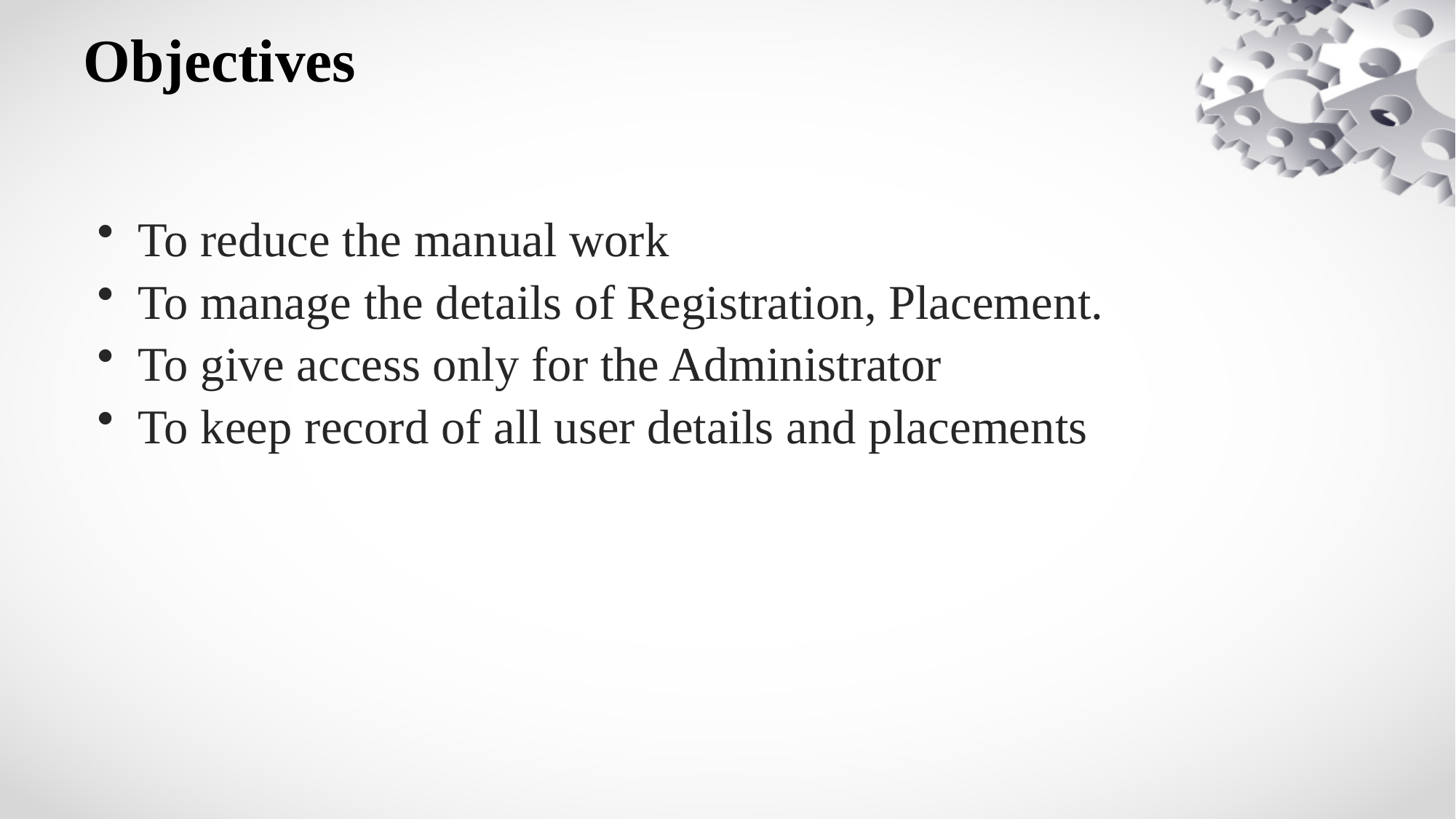

# Objectives

To reduce the manual work
To manage the details of Registration, Placement.
To give access only for the Administrator
To keep record of all user details and placements